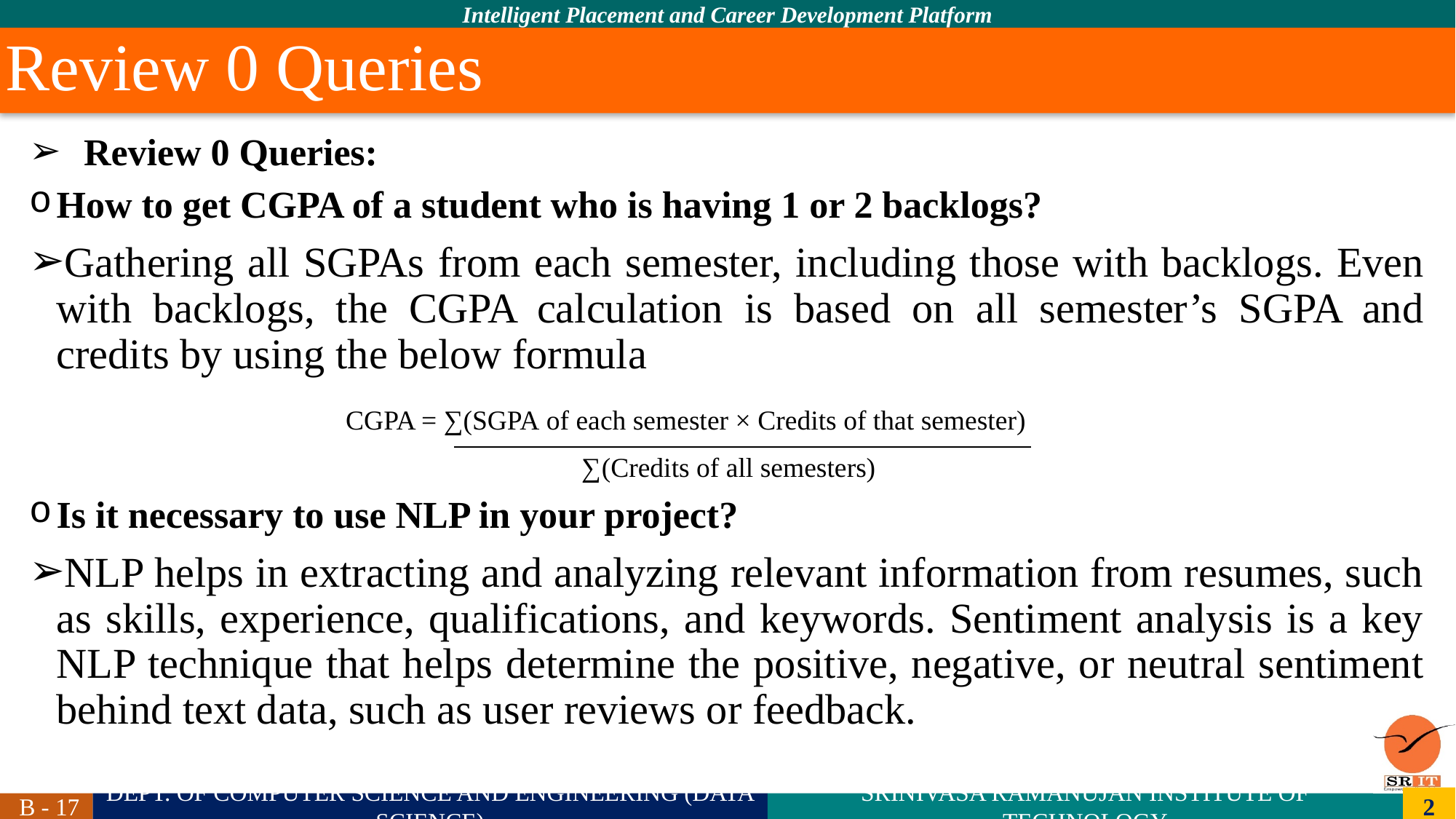

# Review 0 Queries
Review 0 Queries:
How to get CGPA of a student who is having 1 or 2 backlogs?
Gathering all SGPAs from each semester, including those with backlogs. Even with backlogs, the CGPA calculation is based on all semester’s SGPA and credits by using the below formula
                              CGPA = ∑(SGPA of each semester × Credits of that semester)​
                                                                                ∑(Credits of all semesters)
Is it necessary to use NLP in your project?
NLP helps in extracting and analyzing relevant information from resumes, such as skills, experience, qualifications, and keywords. Sentiment analysis is a key NLP technique that helps determine the positive, negative, or neutral sentiment behind text data, such as user reviews or feedback.
2